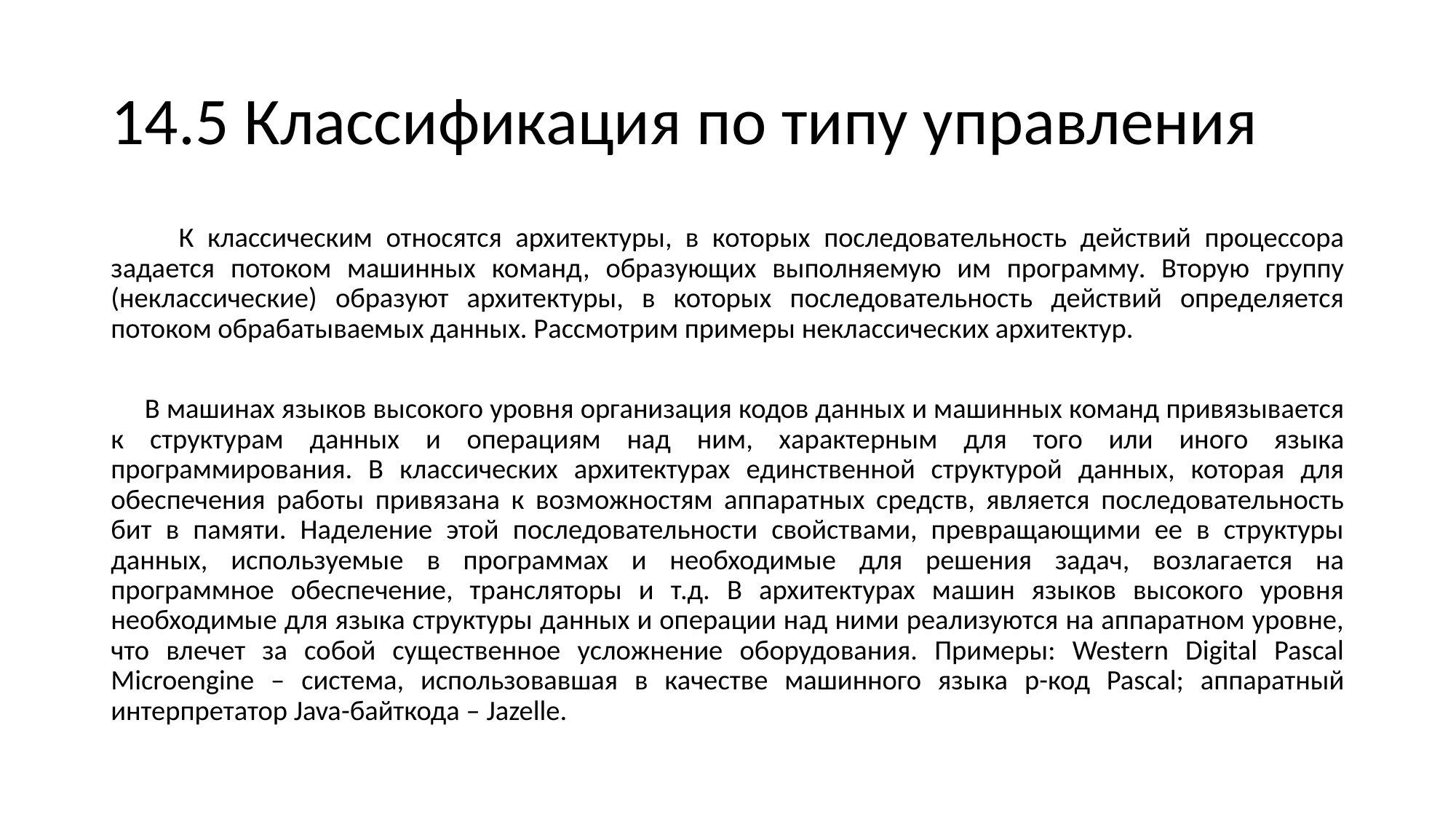

# 14.5 Классификация по типу управления
     К классическим относятся архитектуры, в которых последовательность действий процессора задается потоком машинных команд, образующих выполняемую им программу. Вторую группу (неклассические) образуют архитектуры, в которых последовательность действий определяется потоком обрабатываемых данных. Рассмотрим примеры неклассических архитектур.

     В машинах языков высокого уровня организация кодов данных и машинных команд привязывается к структурам данных и операциям над ним, характерным для того или иного языка программирования. В классических архитектурах единственной структурой данных, которая для обеспечения работы привязана к возможностям аппаратных средств, является последовательность бит в памяти. Наделение этой последовательности свойствами, превращающими ее в структуры данных, используемые в программах и необходимые для решения задач, возлагается на программное обеспечение, трансляторы и т.д. В архитектурах машин языков высокого уровня необходимые для языка структуры данных и операции над ними реализуются на аппаратном уровне, что влечет за собой существенное усложнение оборудования. Примеры: Western Digital Pascal Microengine – система, использовавшая в качестве машинного языка p-код Pascal; аппаратный интерпретатор Java-байткода – Jazelle.